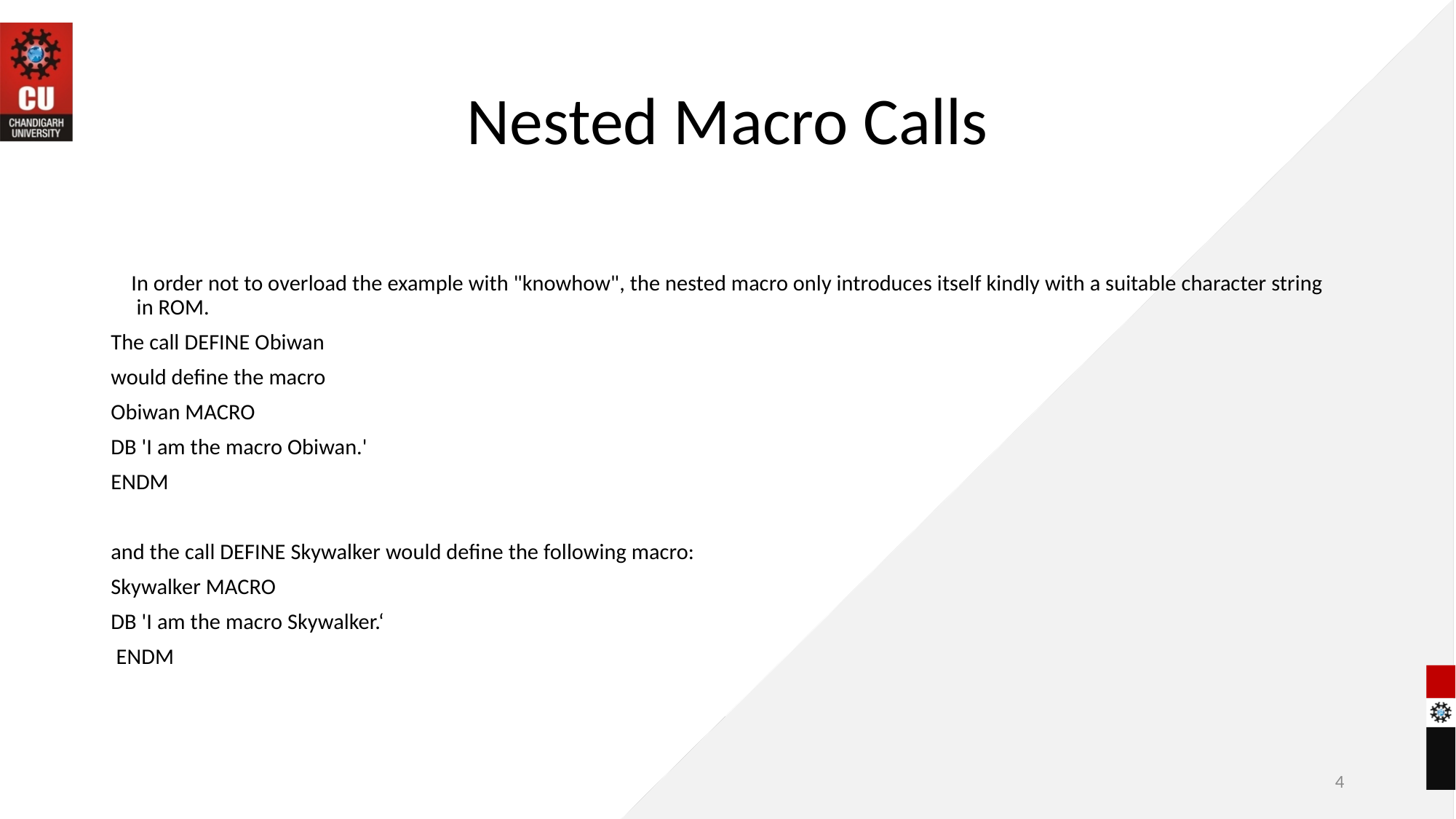

# Nested Macro Calls

    In order not to overload the example with "knowhow", the nested macro only introduces itself kindly with a suitable character string in ROM.
The call DEFINE Obiwan
would define the macro
Obiwan MACRO
DB 'I am the macro Obiwan.'
ENDM

and the call DEFINE Skywalker would define the following macro:
Skywalker MACRO
DB 'I am the macro Skywalker.‘
 ENDM

4